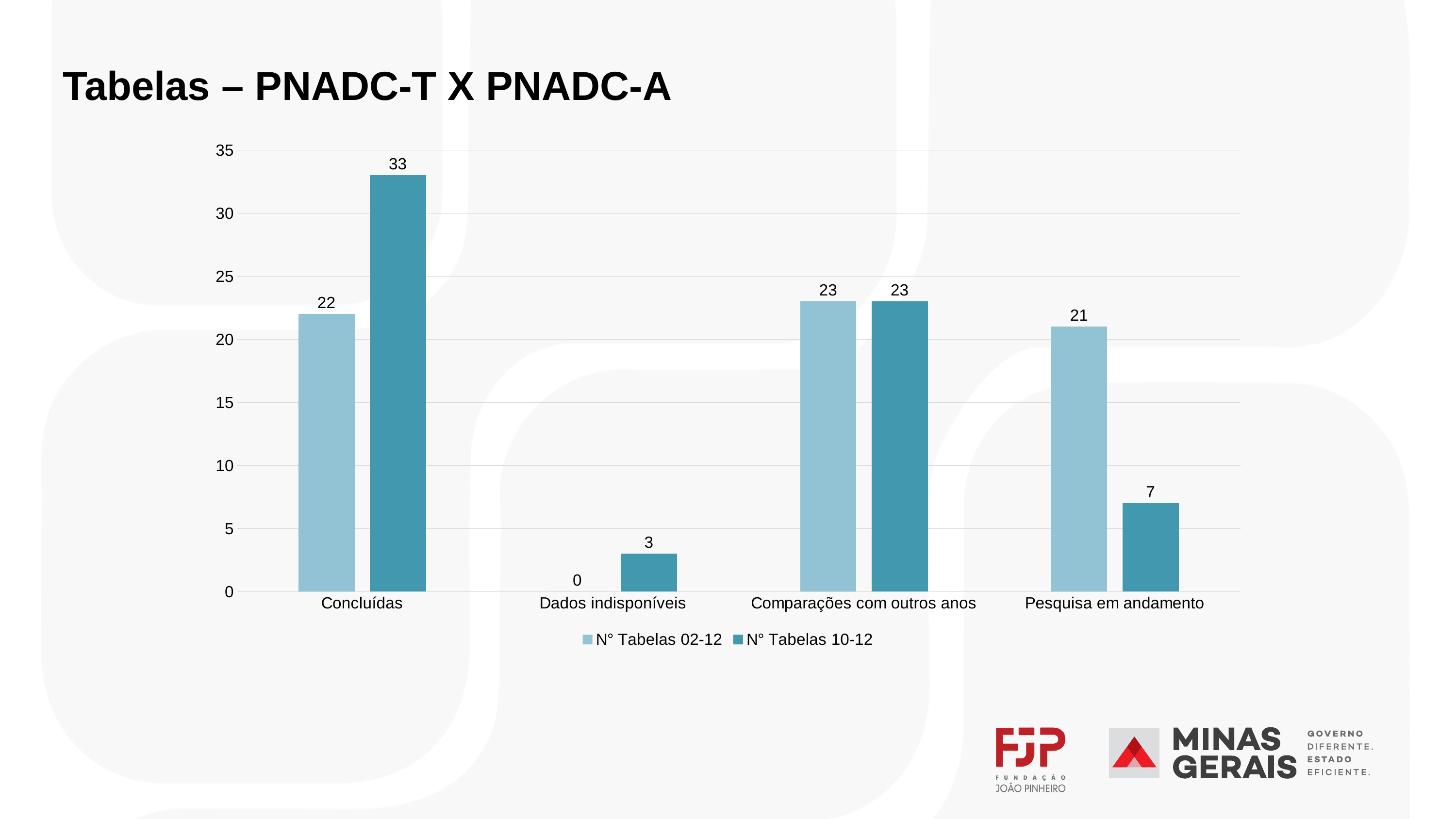

Tabelas – PNADC-T X PNADC-A

### Chart

| Category | N° Tabelas 02-12 | N° Tabelas 10-12 |
|---|---|---|
| Concluídas | 22.0 | 33.0 |
| Dados indisponíveis | 0.0 | 3.0 |
| Comparações com outros anos | 23.0 | 23.0 |
| Pesquisa em andamento | 21.0 | 7.0 |